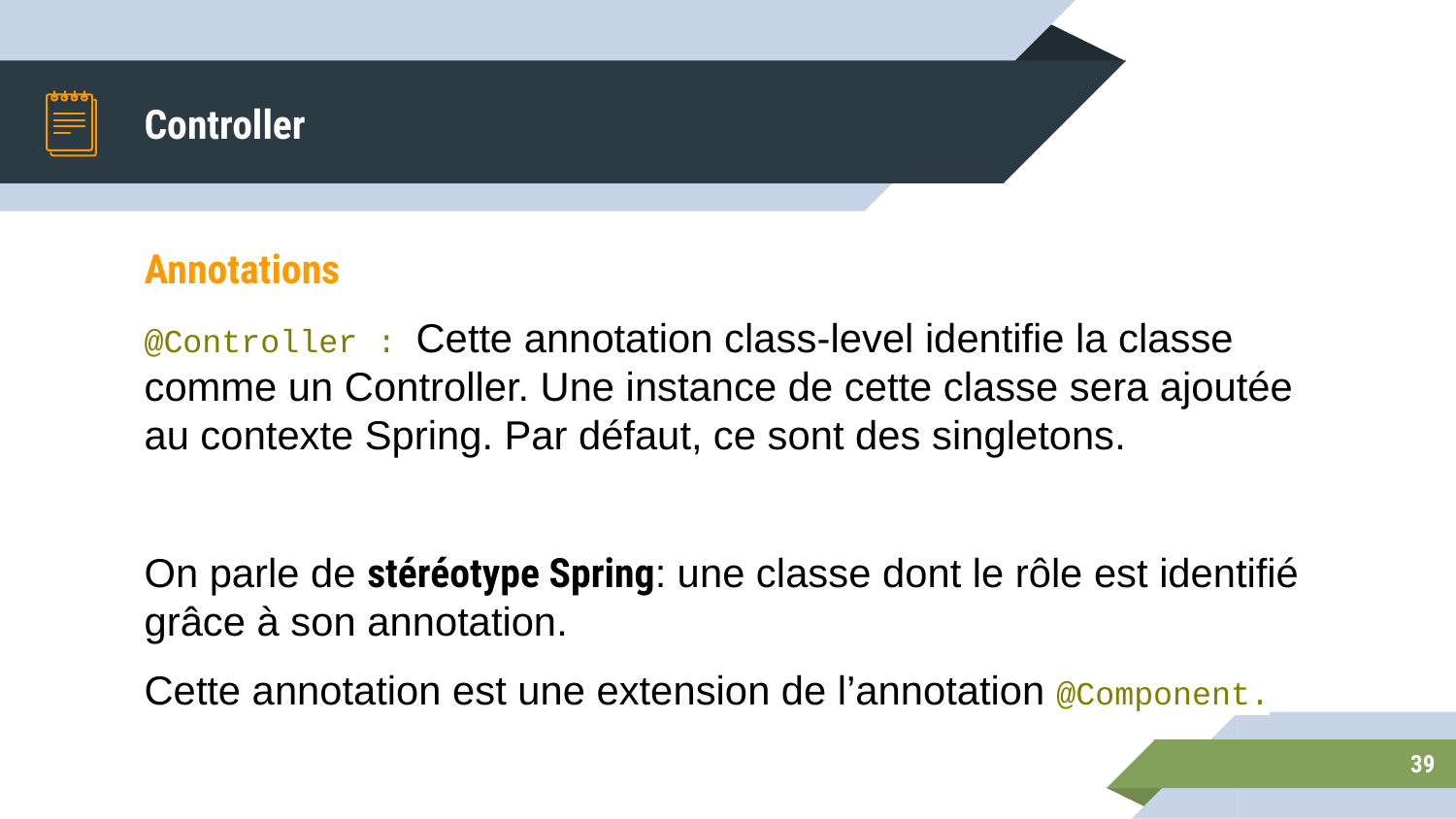

# Controller

Annotations
@Controller : Cette annotation class-level identifie la classe comme un Controller. Une instance de cette classe sera ajoutée au contexte Spring. Par défaut, ce sont des singletons.

On parle de stéréotype Spring: une classe dont le rôle est identifié grâce à son annotation.
Cette annotation est une extension de l’annotation @Component.

39